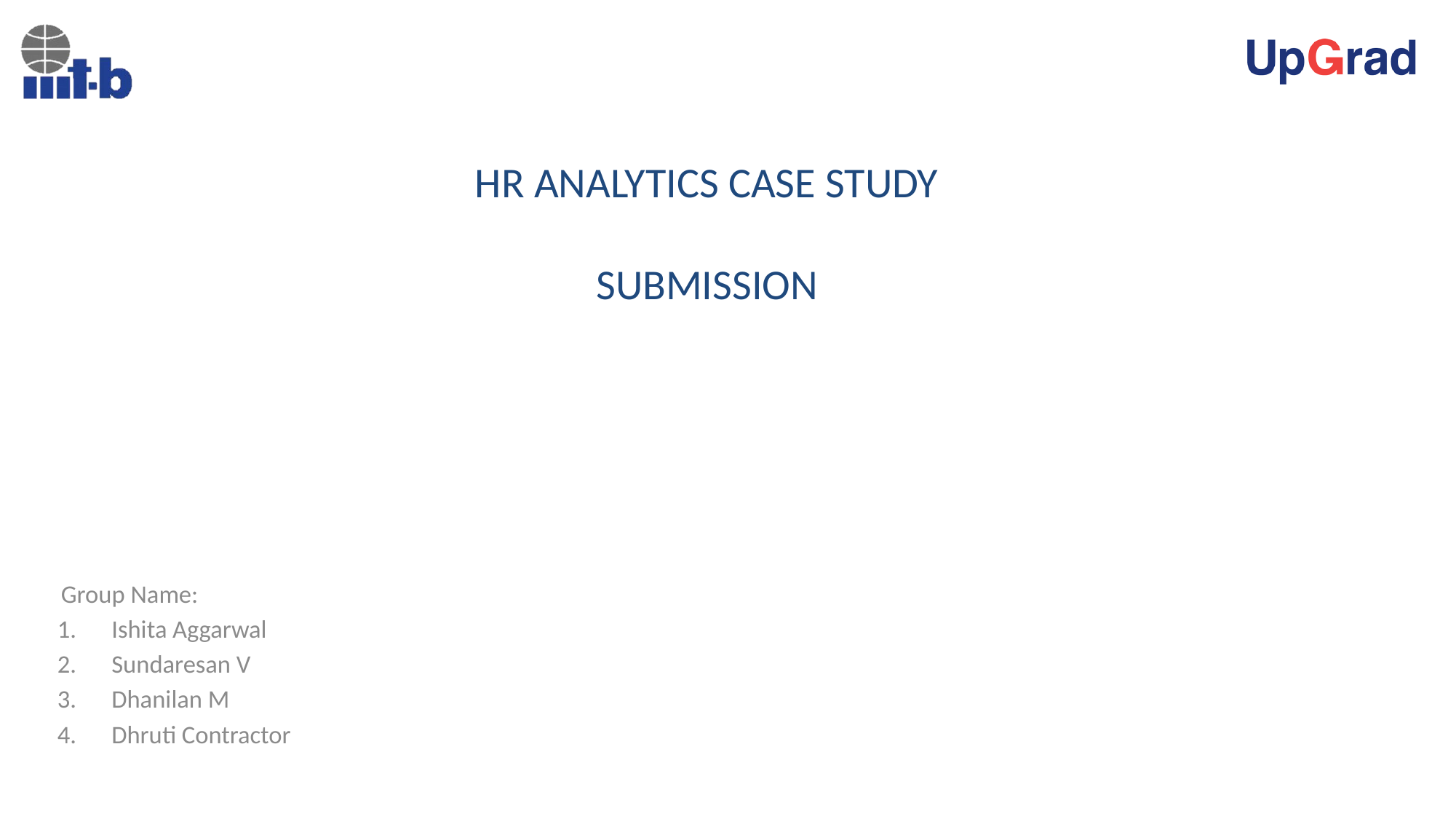

# HR ANALYTICS CASE STUDY SUBMISSION
 Group Name:
Ishita Aggarwal
Sundaresan V
Dhanilan M
Dhruti Contractor